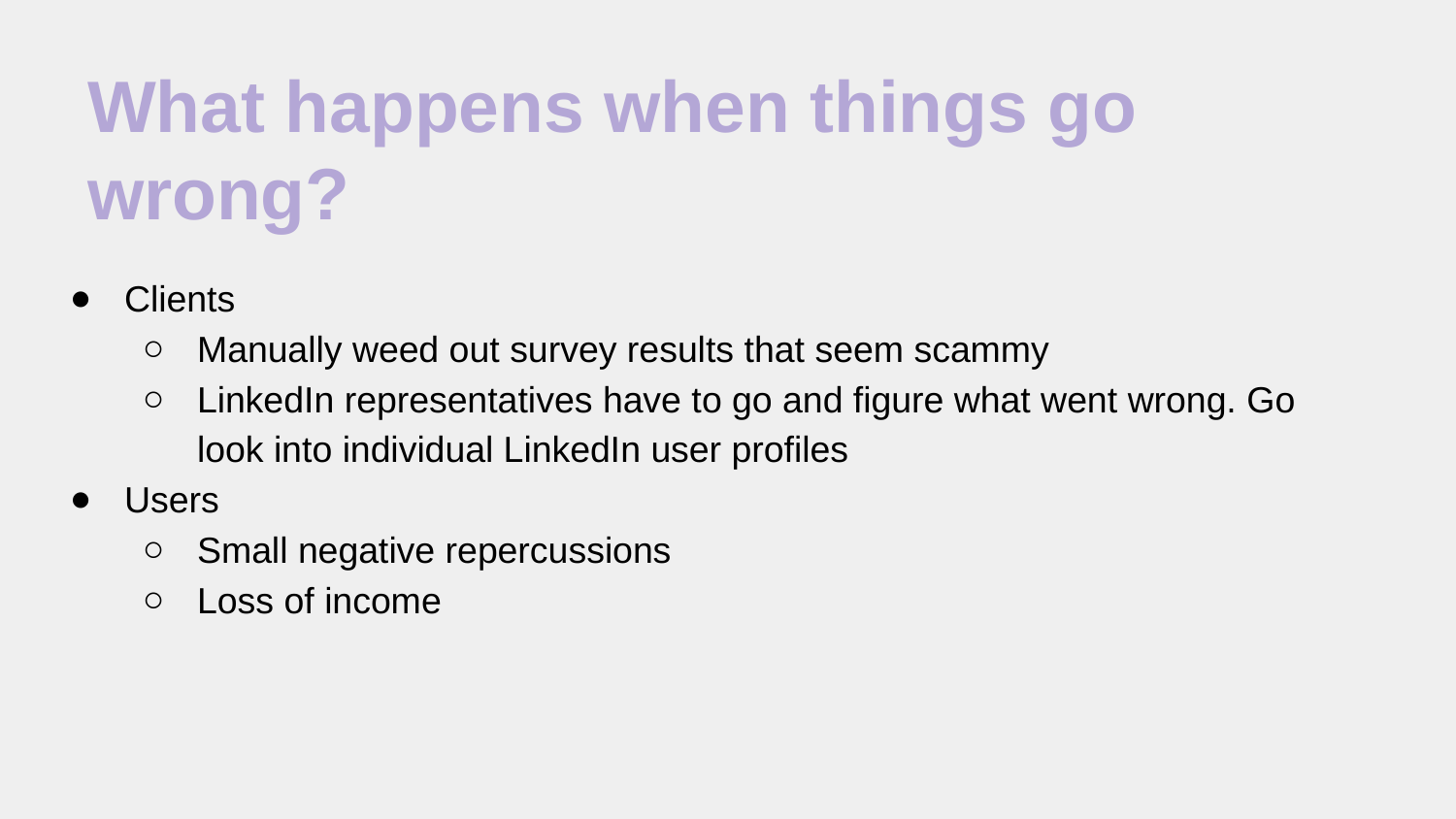

# What happens when things go wrong?
Clients
Manually weed out survey results that seem scammy
LinkedIn representatives have to go and figure what went wrong. Go look into individual LinkedIn user profiles
Users
Small negative repercussions
Loss of income